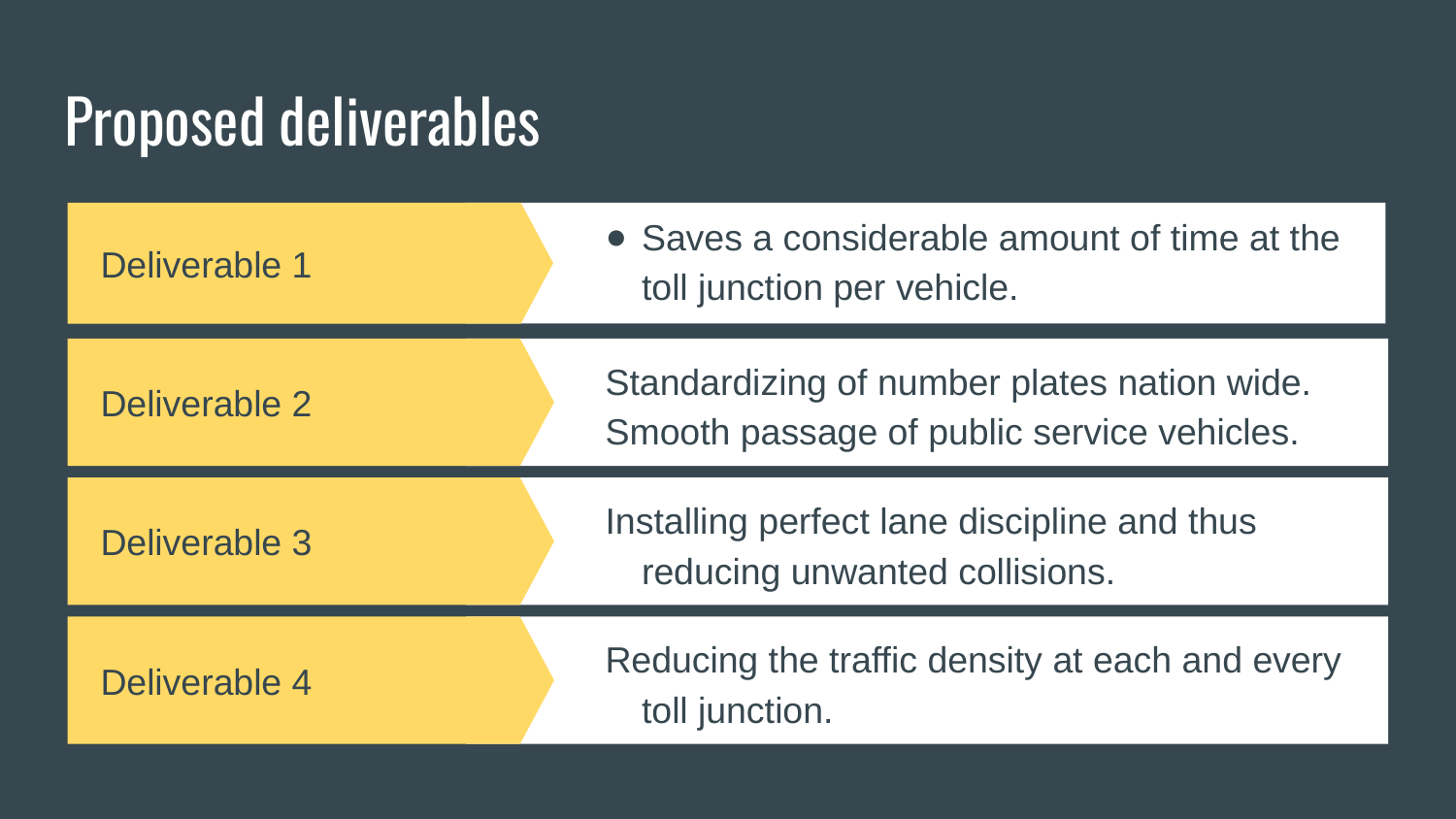

# Proposed deliverables
Deliverable 1

Saves a considerable amount of time at the toll junction per vehicle.

Deliverable 2
Standardizing of number plates nation wide.
Smooth passage of public service vehicles.

Deliverable 3
Installing perfect lane discipline and thus reducing unwanted collisions.
Deliverable 4

Reducing the traffic density at each and every toll junction.